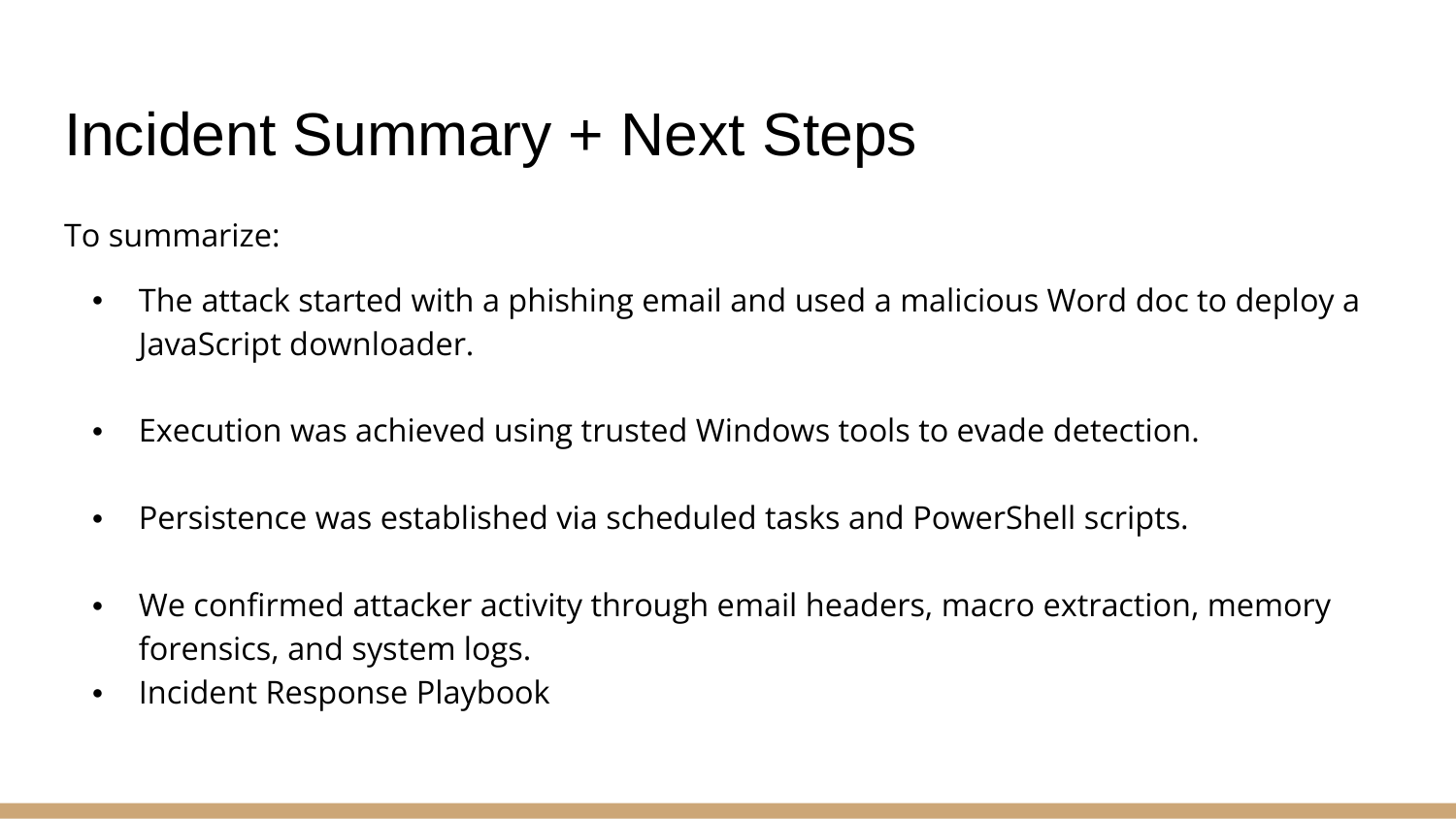

# Incident Summary + Next Steps
To summarize:
The attack started with a phishing email and used a malicious Word doc to deploy a JavaScript downloader.
Execution was achieved using trusted Windows tools to evade detection.
Persistence was established via scheduled tasks and PowerShell scripts.
We confirmed attacker activity through email headers, macro extraction, memory forensics, and system logs.
Incident Response Playbook